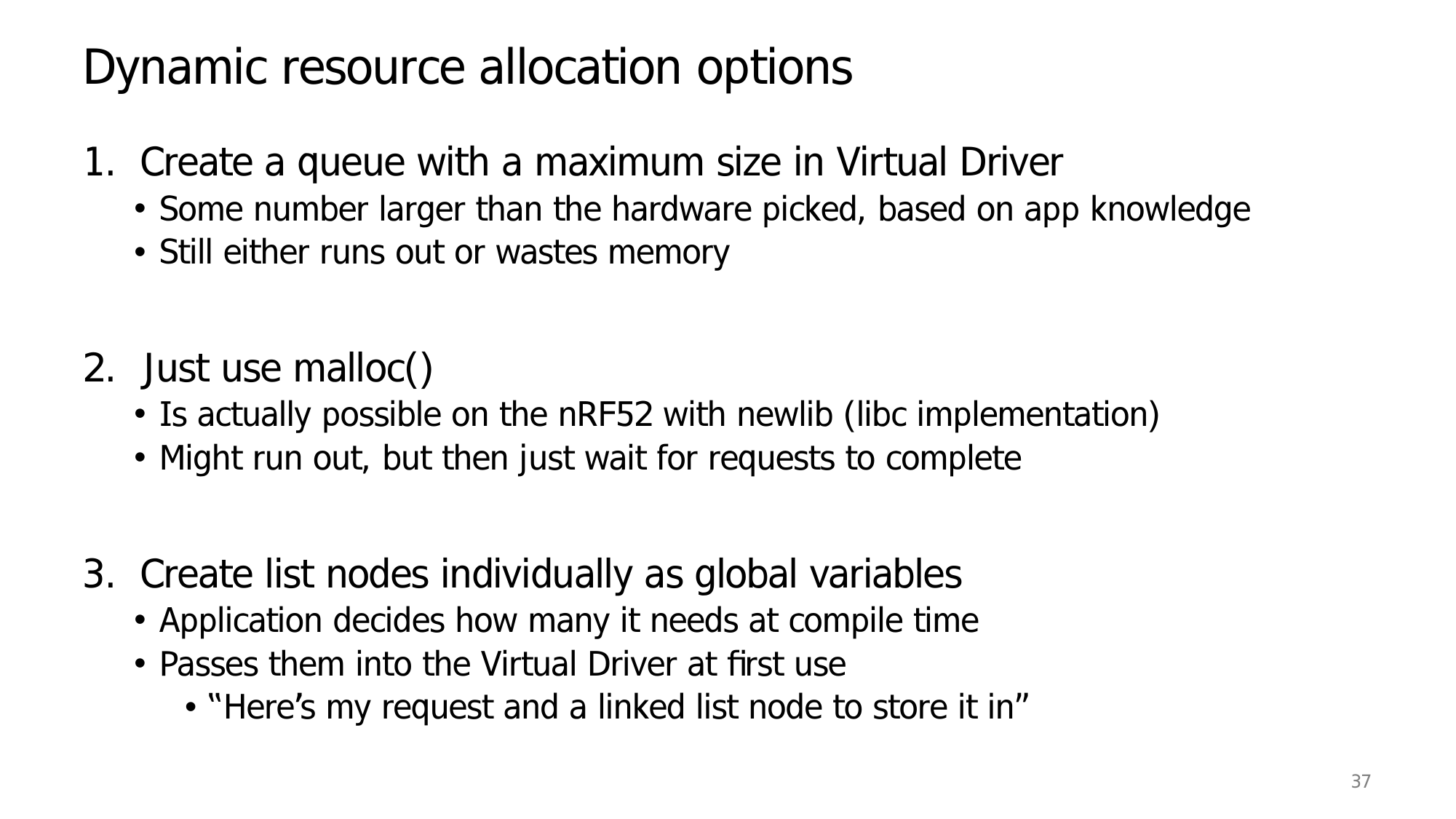

# Dynamic resource allocation options
Create a queue with a maximum size in Virtual Driver
Some number larger than the hardware picked, based on app knowledge
Still either runs out or wastes memory

Just use malloc()
Is actually possible on the nRF52 with newlib (libc implementation)
Might run out, but then just wait for requests to complete

Create list nodes individually as global variables
Application decides how many it needs at compile time
Passes them into the Virtual Driver at first use
“Here’s my request and a linked list node to store it in”
37